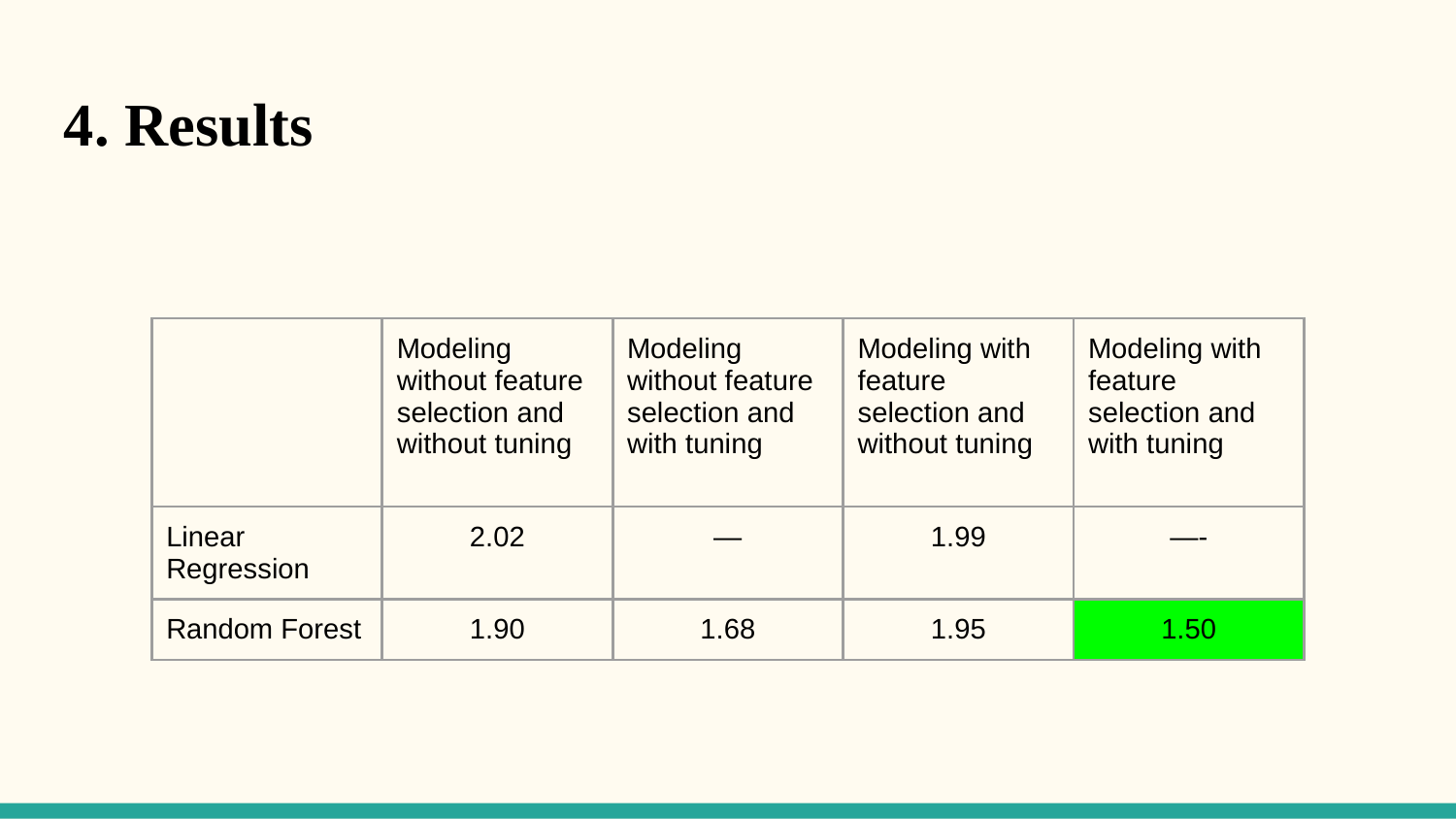

4. Results

|  | Modeling without feature selection and without tuning | Modeling without feature selection and with tuning | Modeling with feature selection and without tuning | Modeling with feature selection and with tuning |
| --- | --- | --- | --- | --- |
| Linear Regression | 2.02 | — | 1.99 | —- |
| Random Forest | 1.90 | 1.68 | 1.95 | 1.50 |